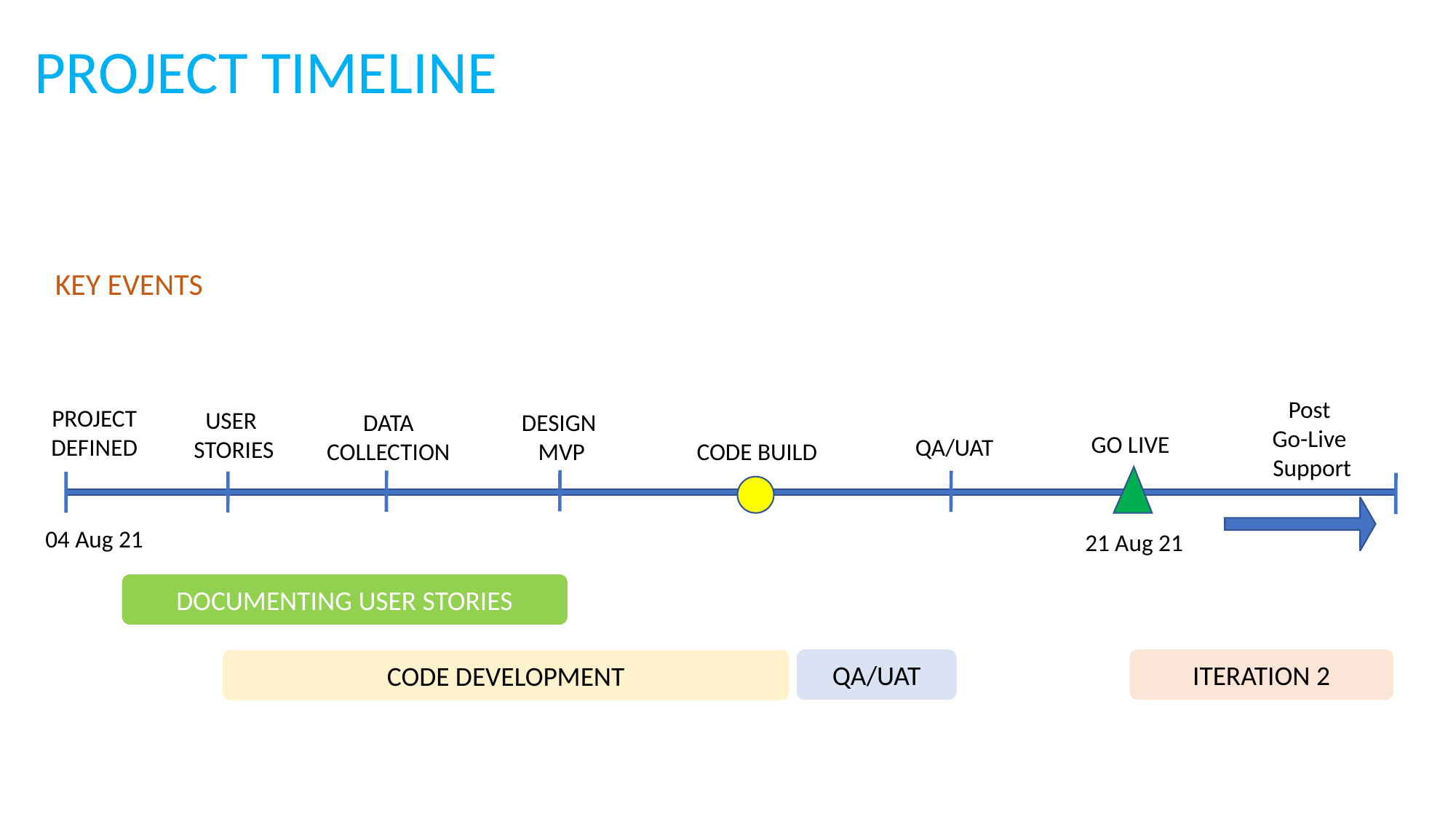

# PROJECT TIMELINE
KEY EVENTS

Post
Go-Live
Support
PROJECT
DEFINED
USER
STORIES
DESIGN
MVP
DATA COLLECTION
GO LIVE
QA/UAT
CODE BUILD

04 Aug 21
21 Aug 21
DOCUMENTING USER STORIES
QA/UAT
ITERATION 2
CODE DEVELOPMENT